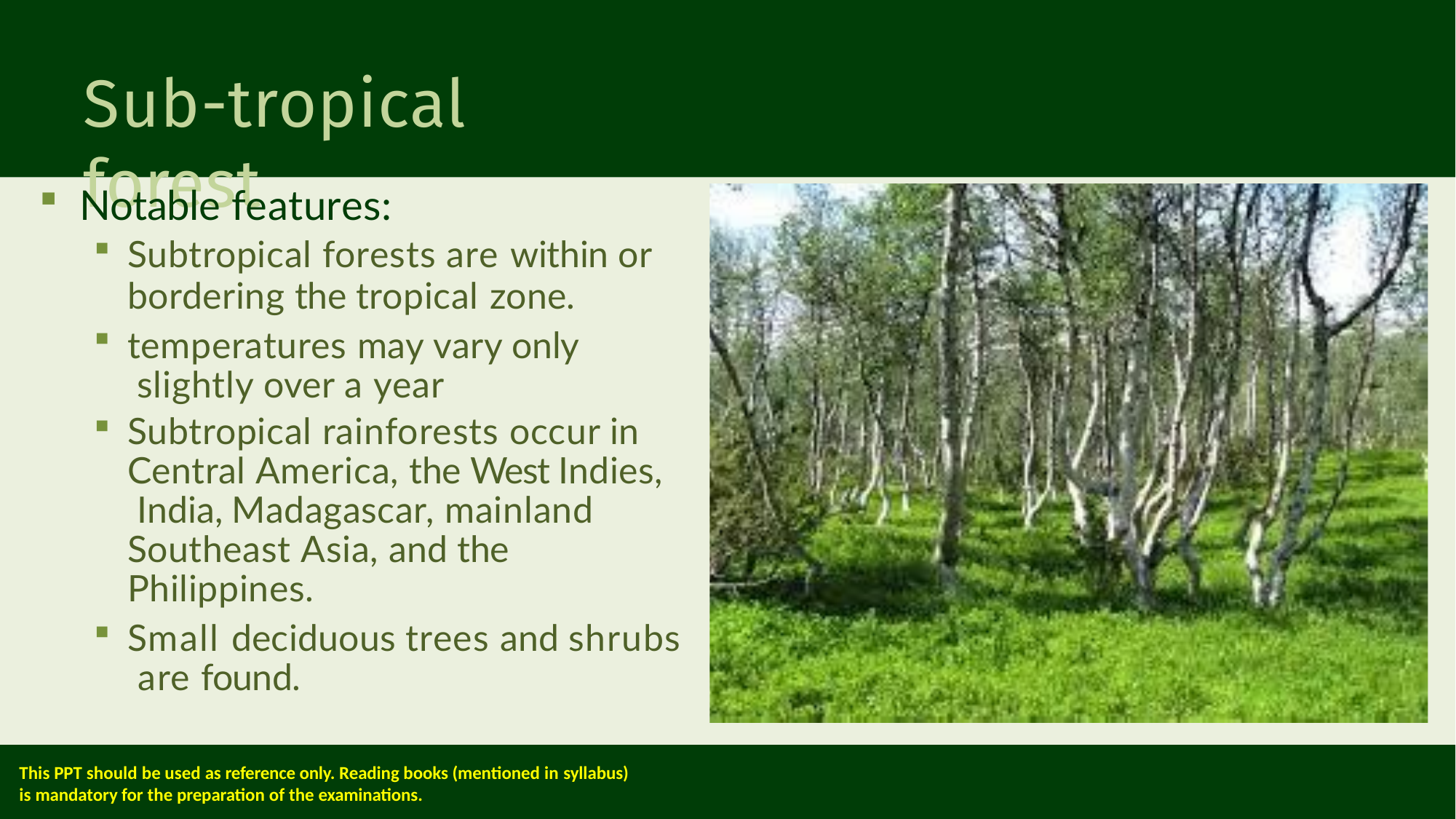

# Sub-tropical forest
Notable features:
Subtropical forests are within or
bordering the tropical zone.
temperatures may vary only  slightly over a year
Subtropical rainforests occur in  Central America, the West Indies,  India, Madagascar, mainland  Southeast Asia, and the  Philippines.
Small deciduous trees and shrubs  are found.

This PPT should be used as reference only. Reading books (mentioned in syllabus)
is mandatory for the preparation of the examinations.